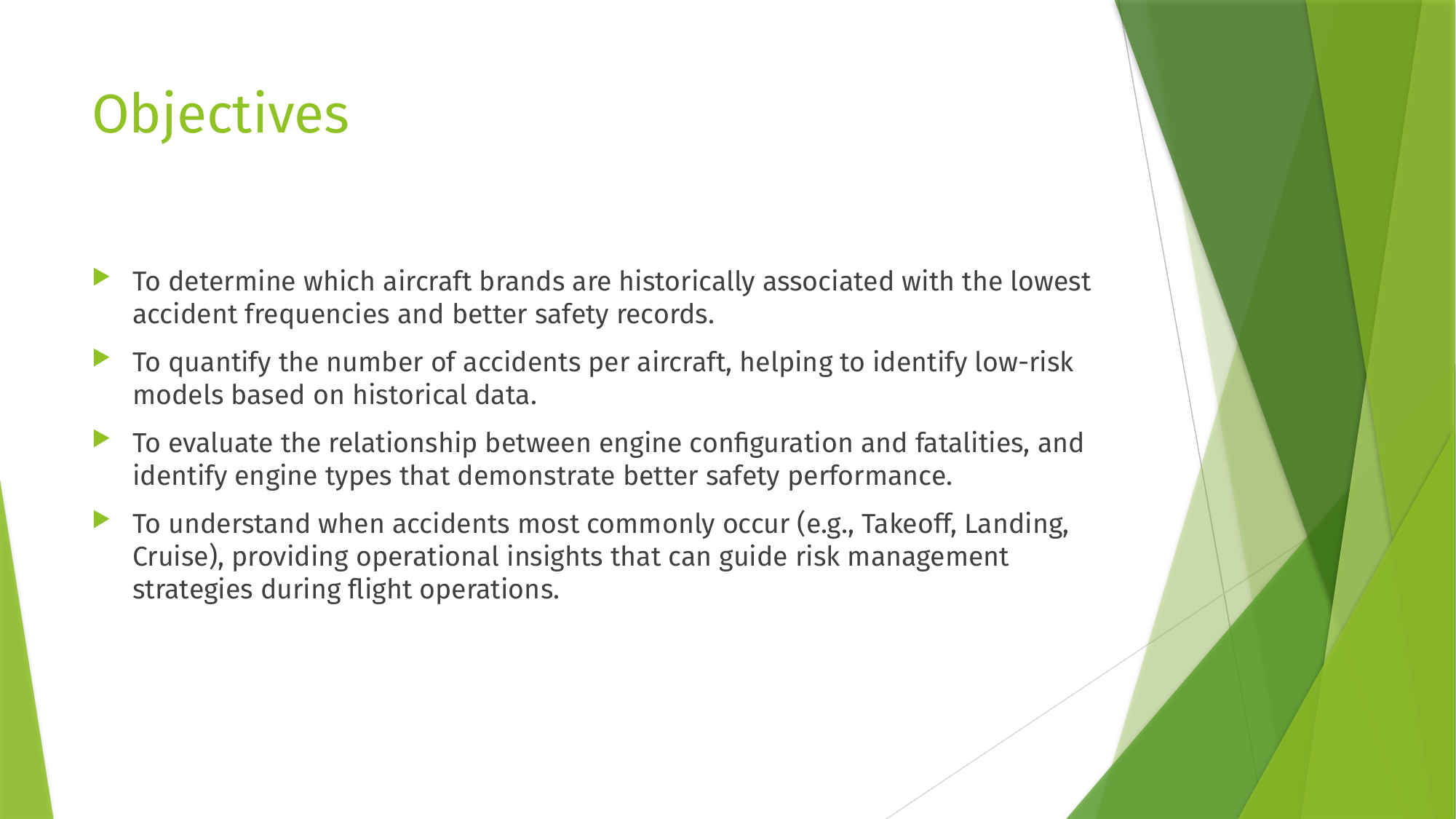

# Objectives
To determine which aircraft brands are historically associated with the lowest accident frequencies and better safety records.
To quantify the number of accidents per aircraft, helping to identify low-risk models based on historical data.
To evaluate the relationship between engine configuration and fatalities, and identify engine types that demonstrate better safety performance.
To understand when accidents most commonly occur (e.g., Takeoff, Landing, Cruise), providing operational insights that can guide risk management strategies during flight operations.